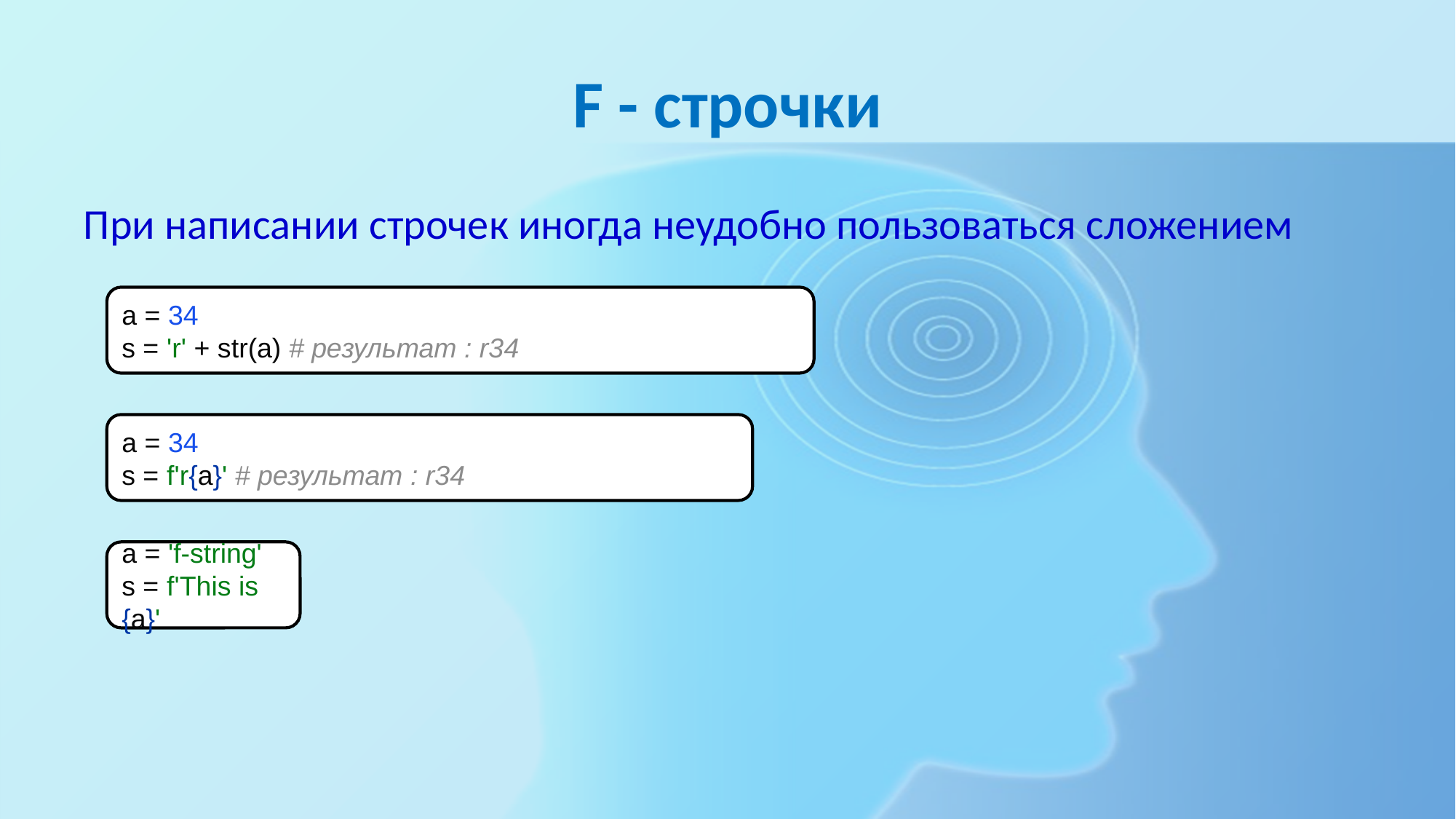

# F - строчки
При написании строчек иногда неудобно пользоваться сложением
a = 34
s = 'r' + str(a) # результат : r34
a = 34
s = f'r{a}' # результат : r34
a = 'f-string'
s = f'This is {a}'